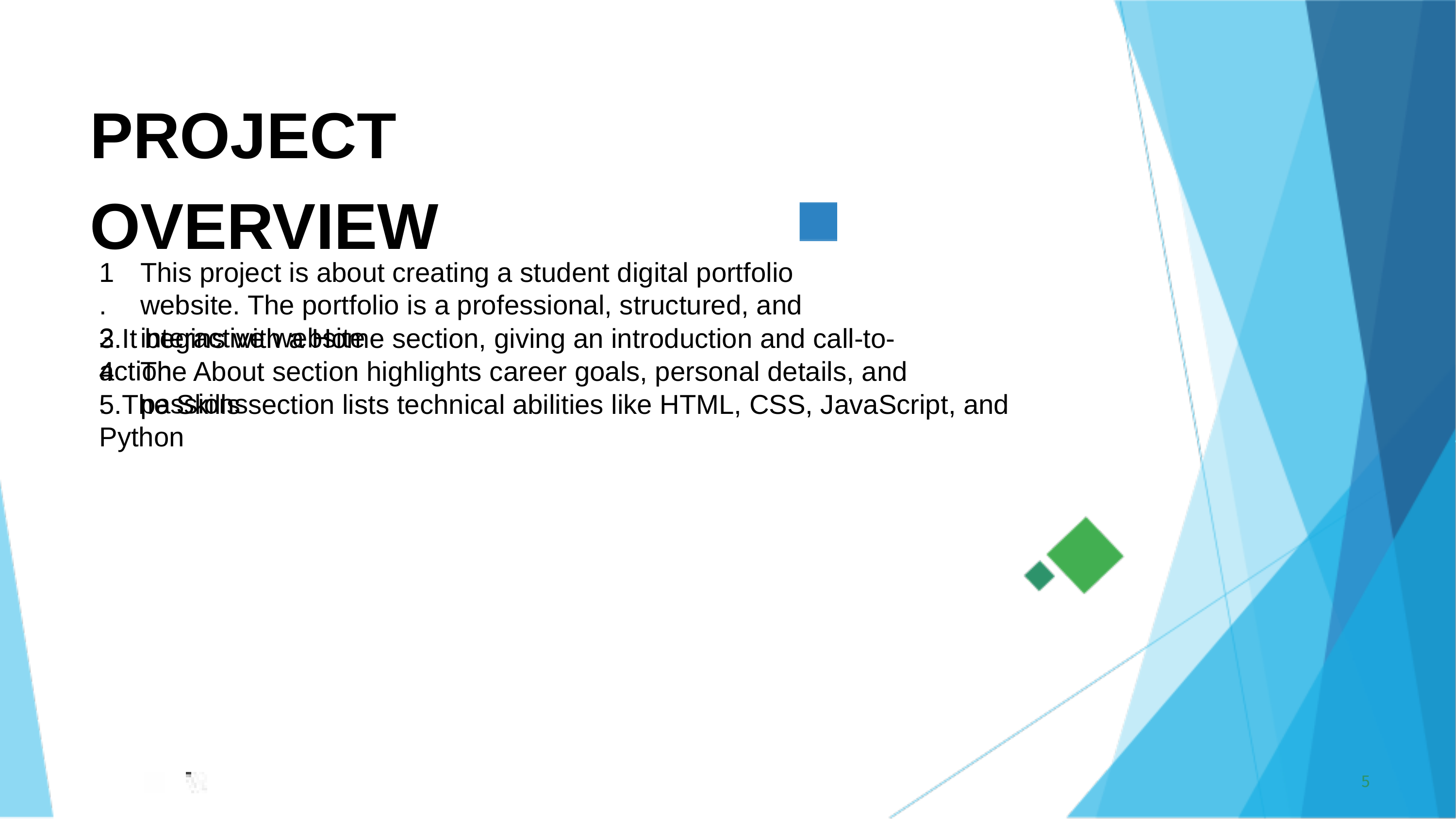

PROJECT OVERVIEW

1. 2.
This project is about creating a student digital portfolio website. The portfolio is a professional, structured, and interactive website
3.It begins with a Home section, giving an introduction and call-to-action
4.
The About section highlights career goals, personal details, and passions
5.The Skills section lists technical abilities like HTML, CSS, JavaScript, and Python

5